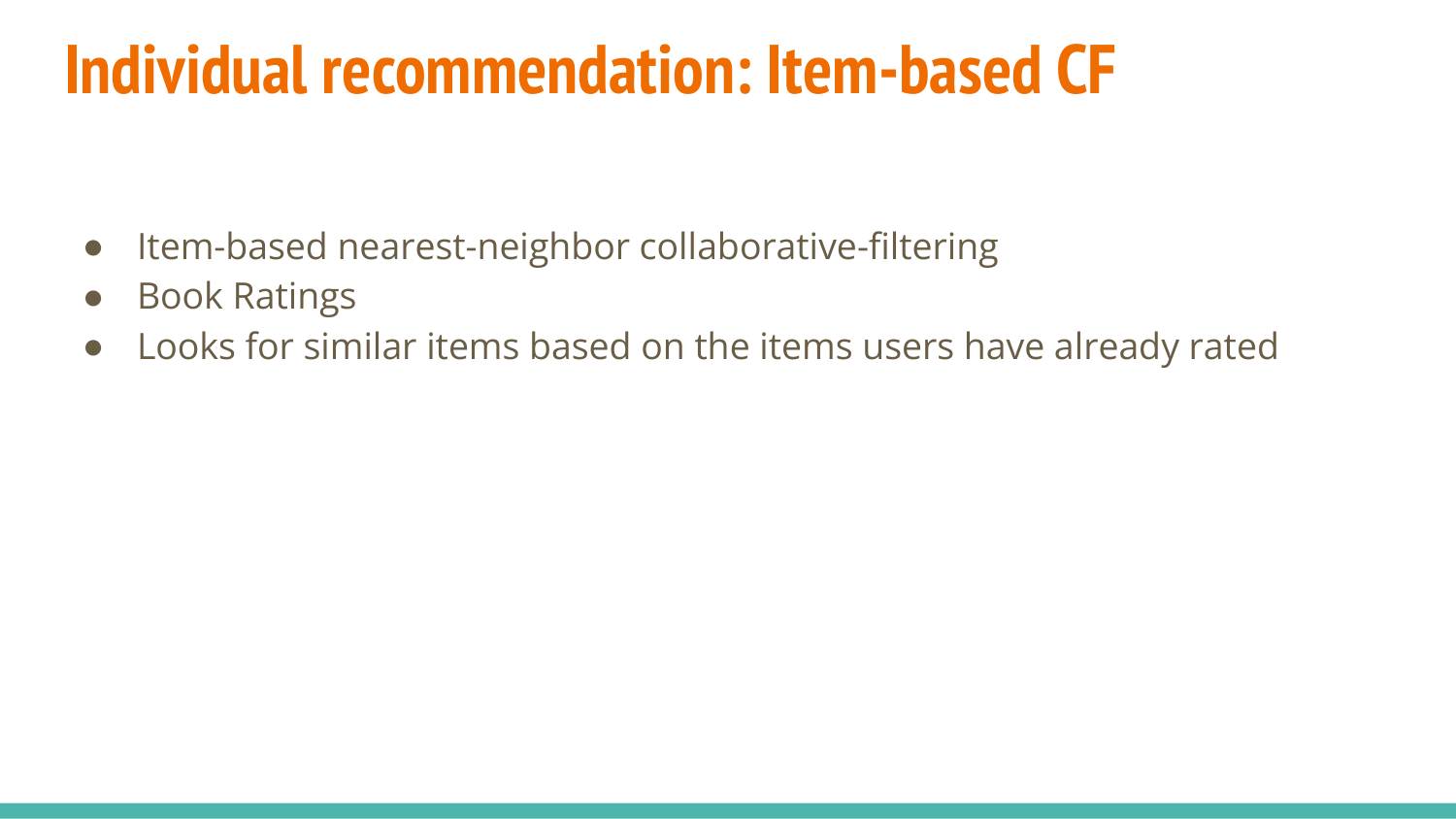

# Individual recommendation: Item-based CF
Item-based nearest-neighbor collaborative-filtering
Book Ratings
Looks for similar items based on the items users have already rated